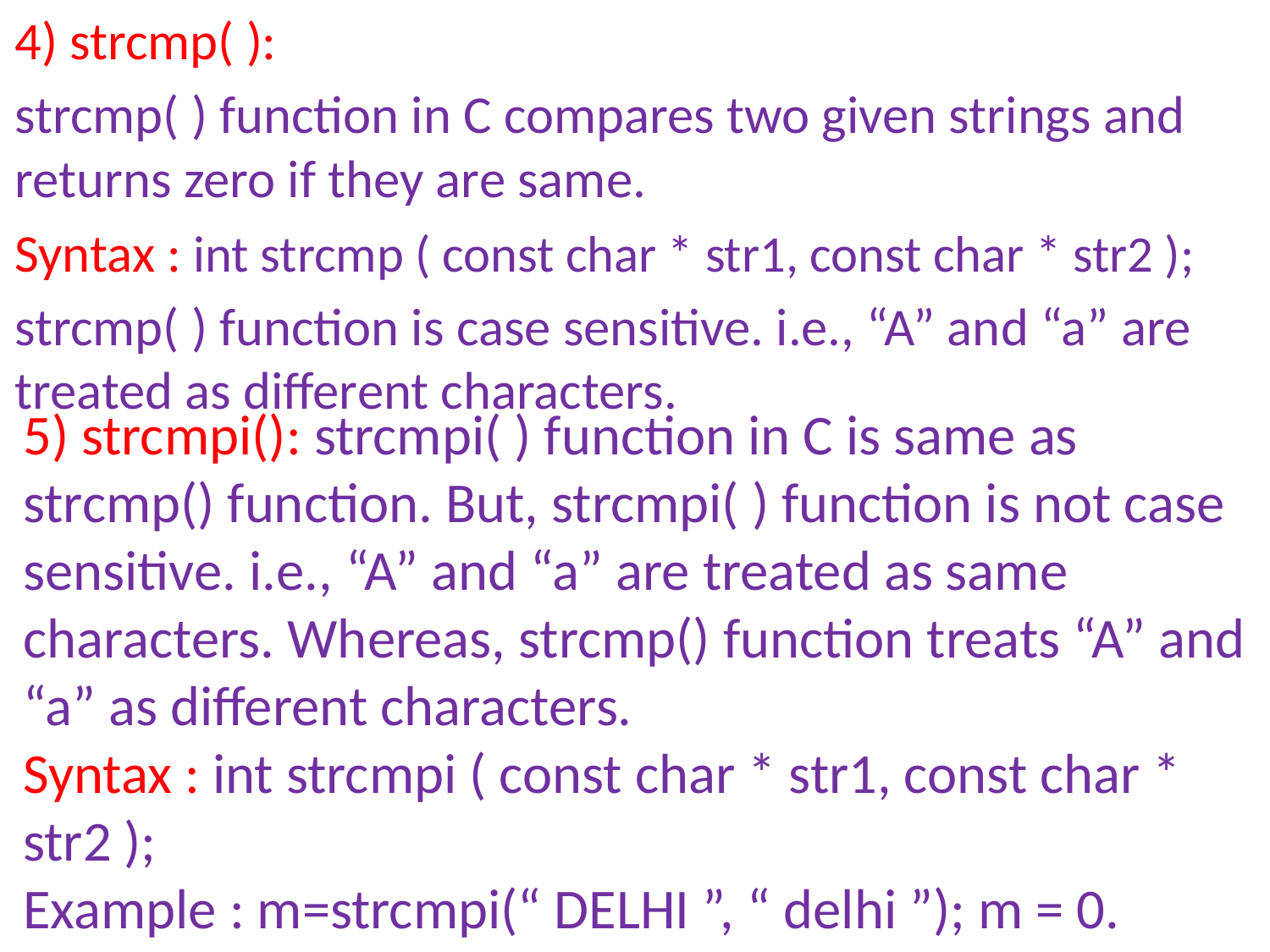

4) strcmp( ):
strcmp( ) function in C compares two given strings and returns zero if they are same.
Syntax : int strcmp ( const char * str1, const char * str2 );
strcmp( ) function is case sensitive. i.e., “A” and “a” are treated as different characters.
5) strcmpi(): strcmpi( ) function in C is same as strcmp() function. But, strcmpi( ) function is not case sensitive. i.e., “A” and “a” are treated as same characters. Whereas, strcmp() function treats “A” and “a” as different characters.
Syntax : int strcmpi ( const char * str1, const char * str2 );
Example : m=strcmpi(“ DELHI ”, “ delhi ”); m = 0.